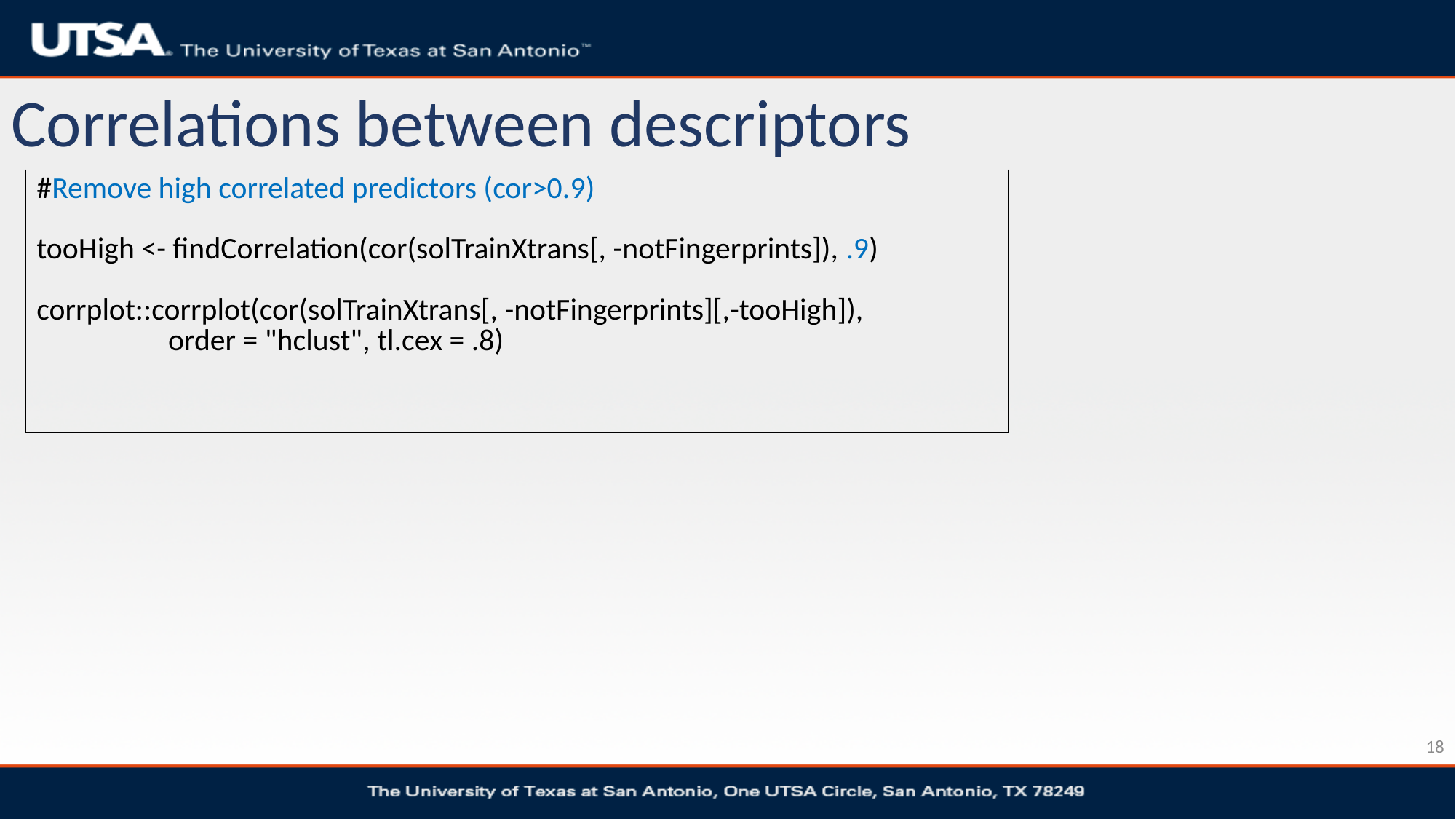

# Correlations between descriptors
| #Remove high correlated predictors (cor>0.9) tooHigh <- findCorrelation(cor(solTrainXtrans[, -notFingerprints]), .9) corrplot::corrplot(cor(solTrainXtrans[, -notFingerprints][,-tooHigh]), order = "hclust", tl.cex = .8) |
| --- |
18